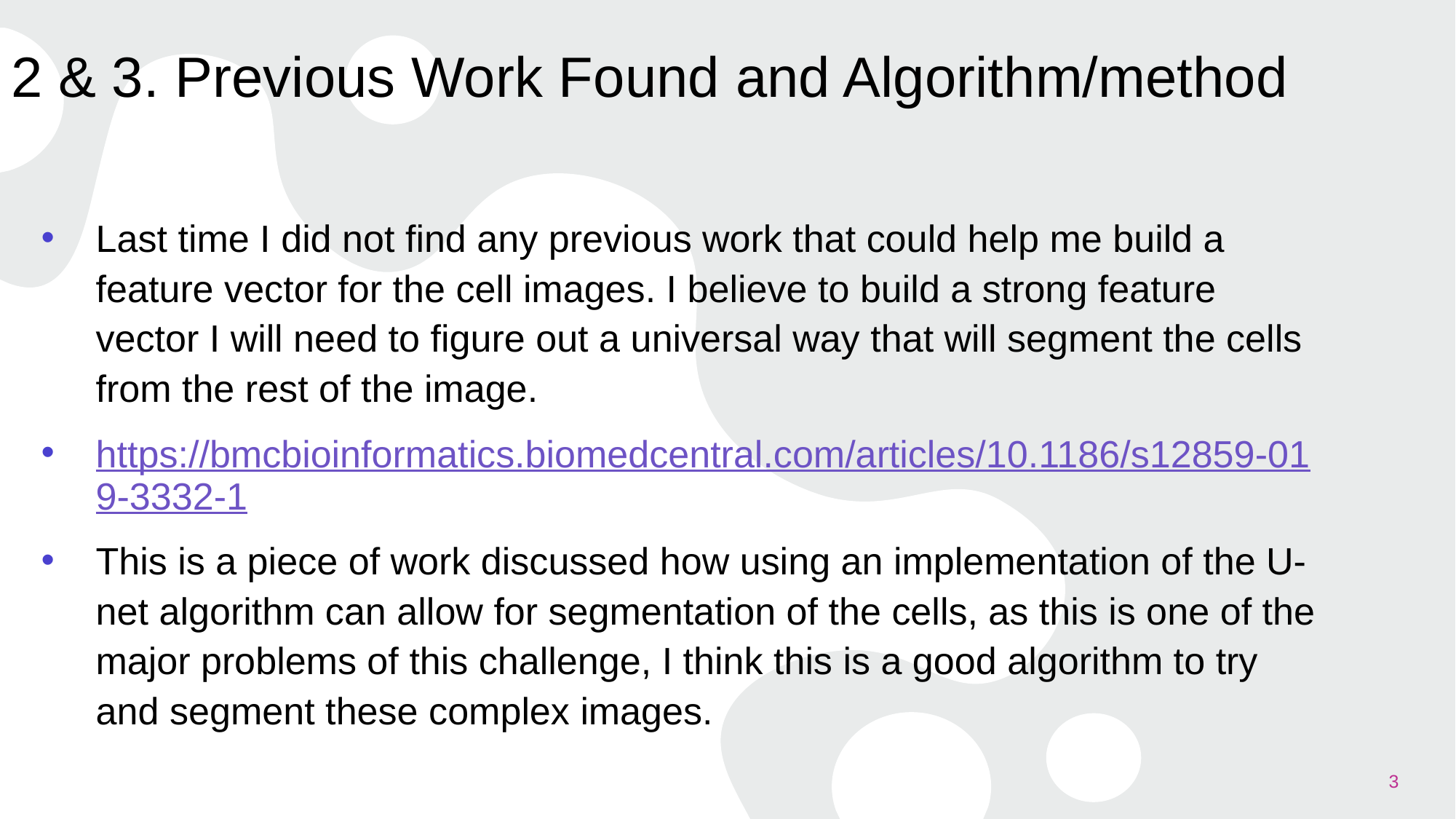

# 2 & 3. Previous Work Found and Algorithm/method
Last time I did not find any previous work that could help me build a feature vector for the cell images. I believe to build a strong feature vector I will need to figure out a universal way that will segment the cells from the rest of the image.
https://bmcbioinformatics.biomedcentral.com/articles/10.1186/s12859-019-3332-1
This is a piece of work discussed how using an implementation of the U-net algorithm can allow for segmentation of the cells, as this is one of the major problems of this challenge, I think this is a good algorithm to try and segment these complex images.
3